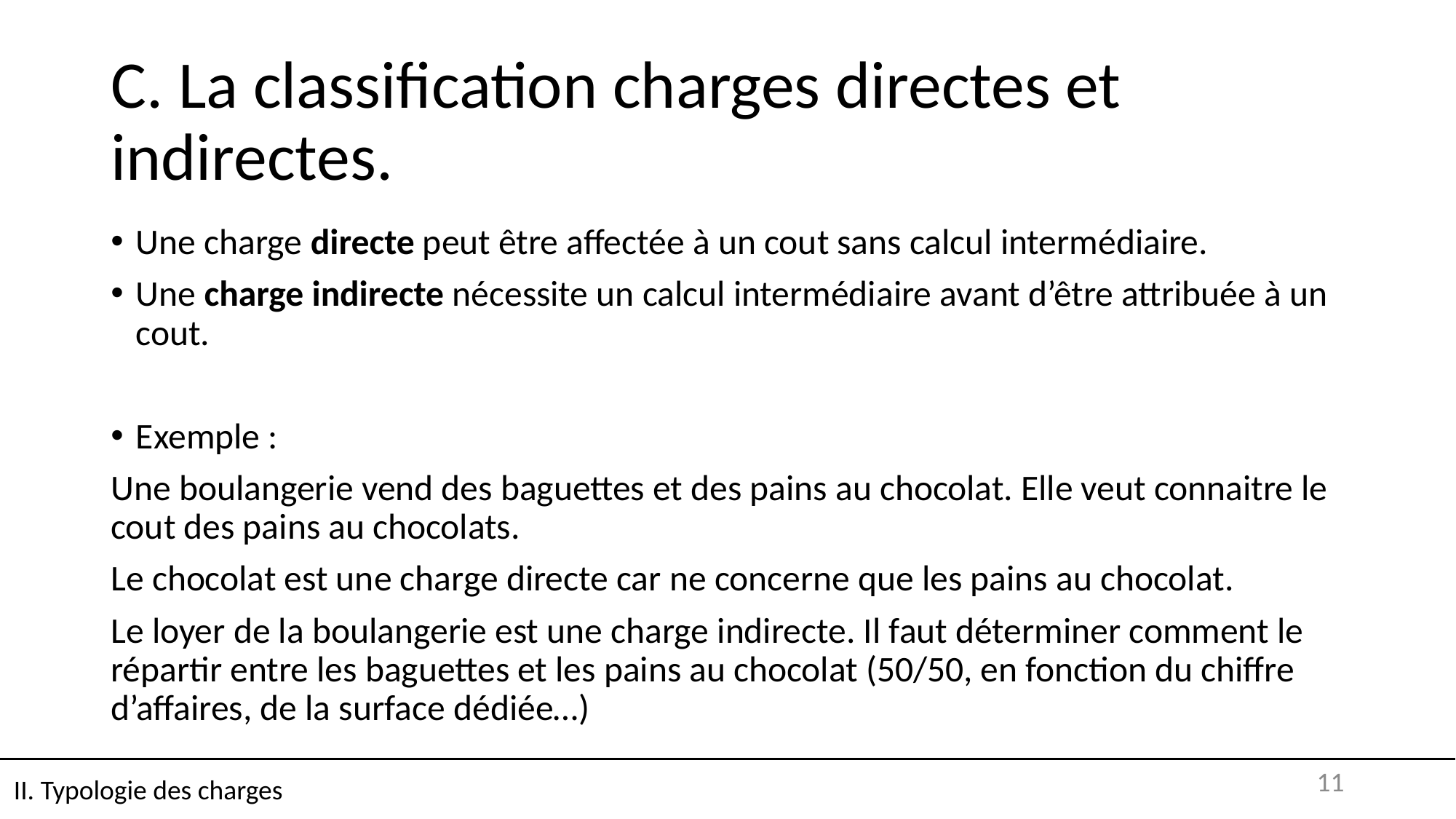

# C. La classification charges directes et indirectes.
Une charge directe peut être affectée à un cout sans calcul intermédiaire.
Une charge indirecte nécessite un calcul intermédiaire avant d’être attribuée à un cout.

Exemple :
Une boulangerie vend des baguettes et des pains au chocolat. Elle veut connaitre le cout des pains au chocolats.
Le chocolat est une charge directe car ne concerne que les pains au chocolat.
Le loyer de la boulangerie est une charge indirecte. Il faut déterminer comment le répartir entre les baguettes et les pains au chocolat (50/50, en fonction du chiffre d’affaires, de la surface dédiée…)
II. Typologie des charges
11